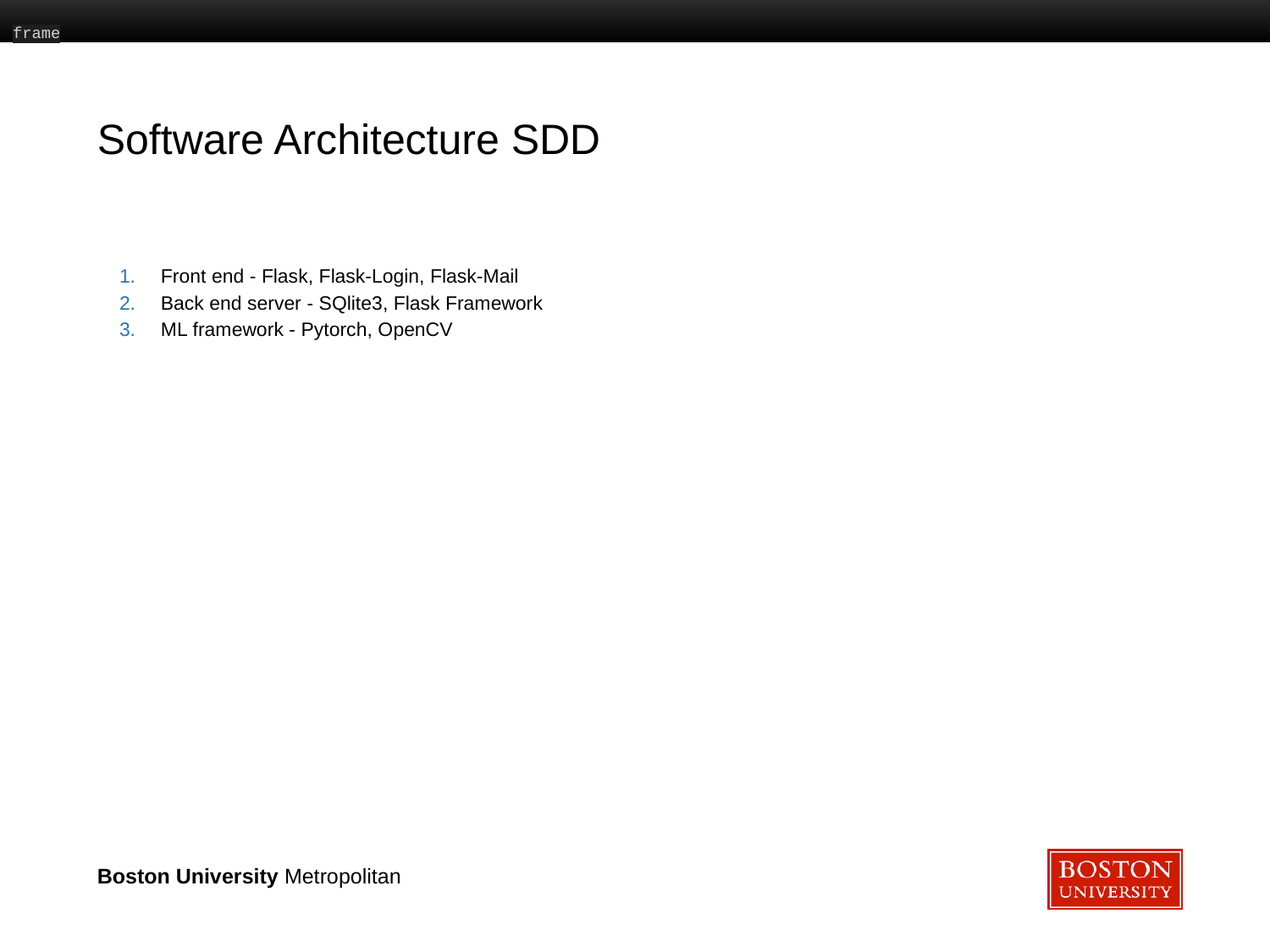

frame
# Software Architecture SDD
Front end - Flask, Flask-Login, Flask-Mail
Back end server - SQlite3, Flask Framework
ML framework - Pytorch, OpenCV